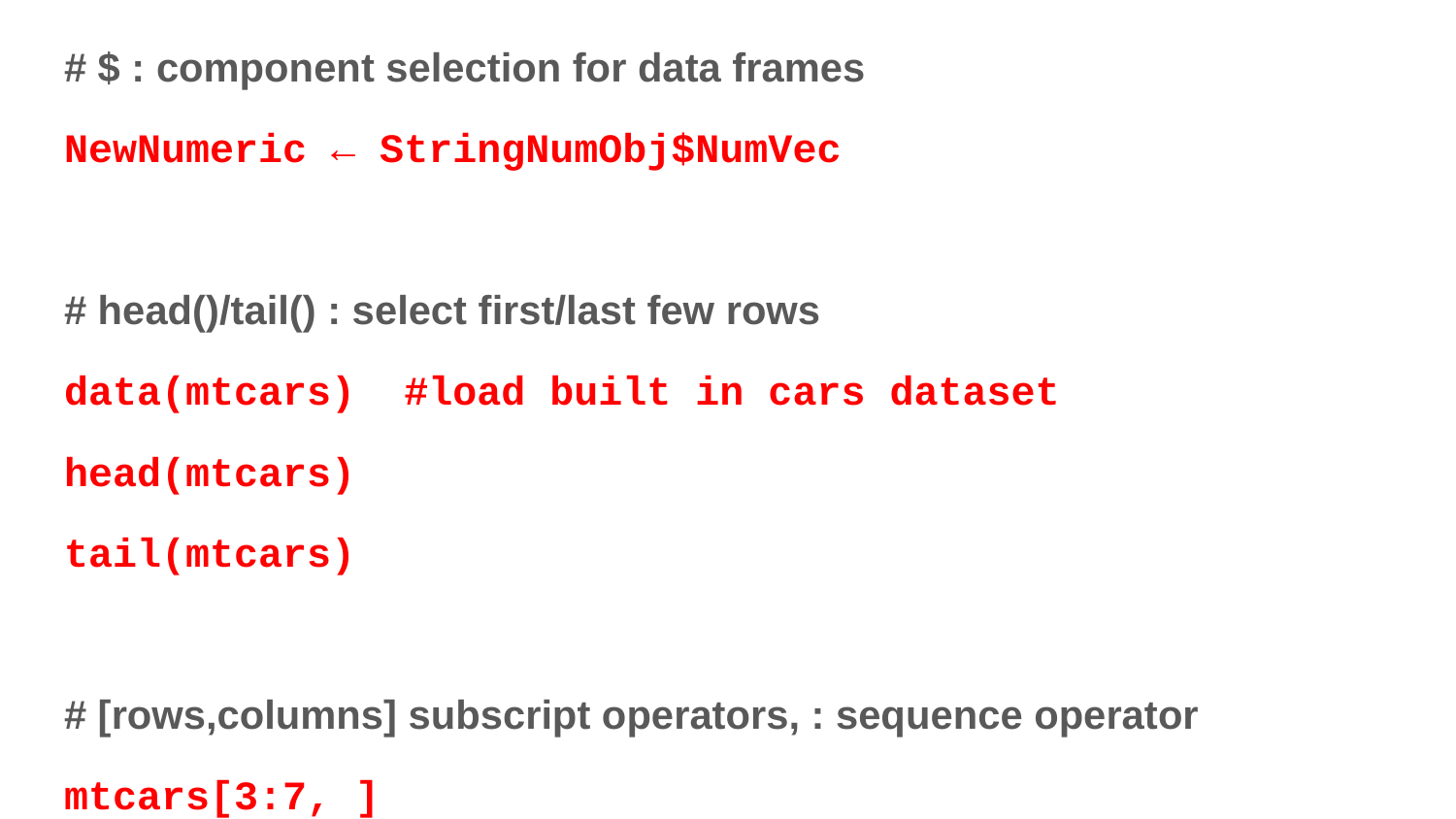

# $ : component selection for data frames
NewNumeric ← StringNumObj$NumVec

# head()/tail() : select first/last few rows
data(mtcars)  #load built in cars dataset
head(mtcars)
tail(mtcars)

# [rows,columns] subscript operators, : sequence operator
mtcars[3:7, ]